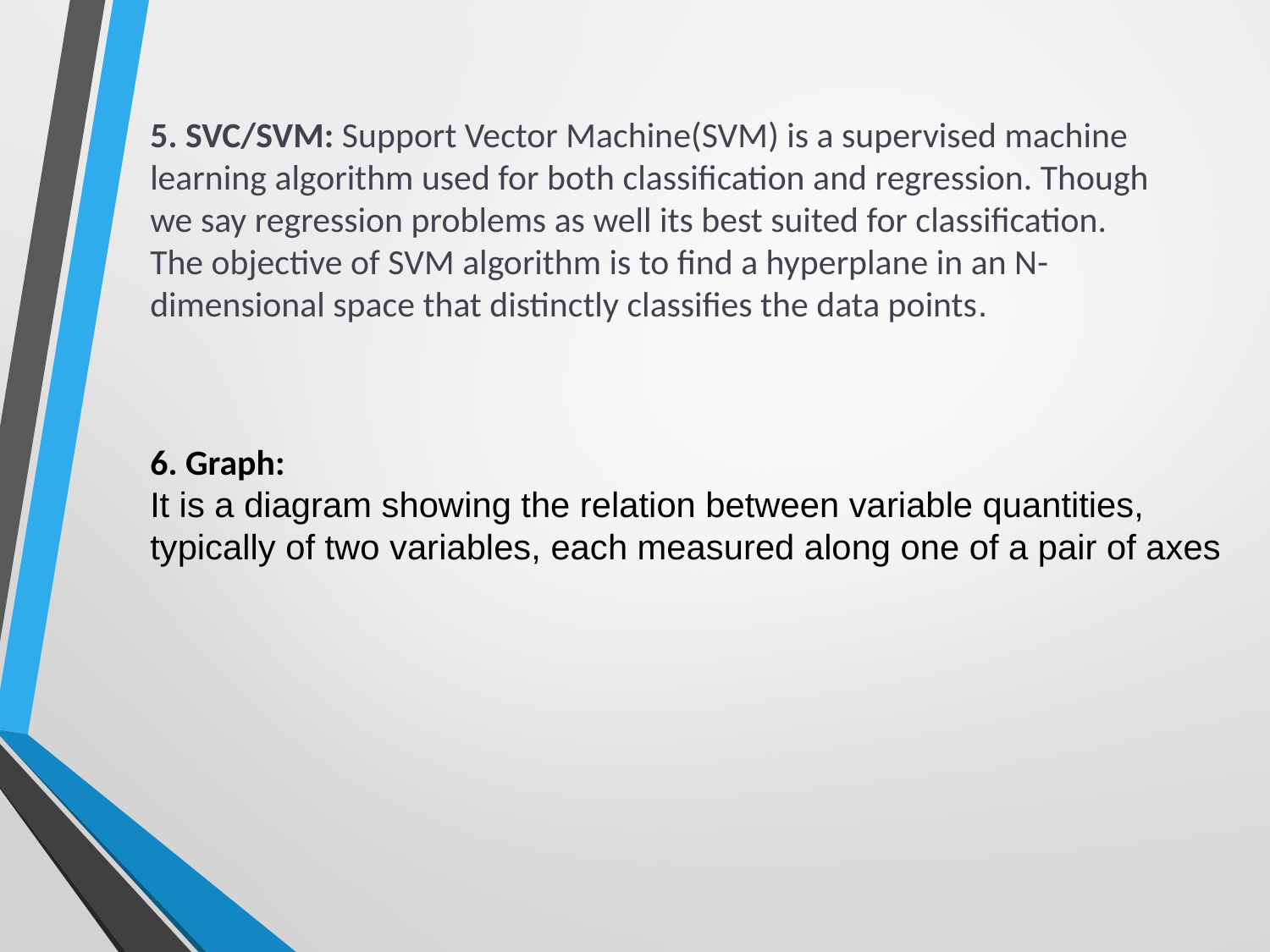

5. SVC/SVM: Support Vector Machine(SVM) is a supervised machine learning algorithm used for both classification and regression. Though we say regression problems as well its best suited for classification. The objective of SVM algorithm is to find a hyperplane in an N-dimensional space that distinctly classifies the data points.
6. Graph:
It is a diagram showing the relation between variable quantities, typically of two variables, each measured along one of a pair of axes